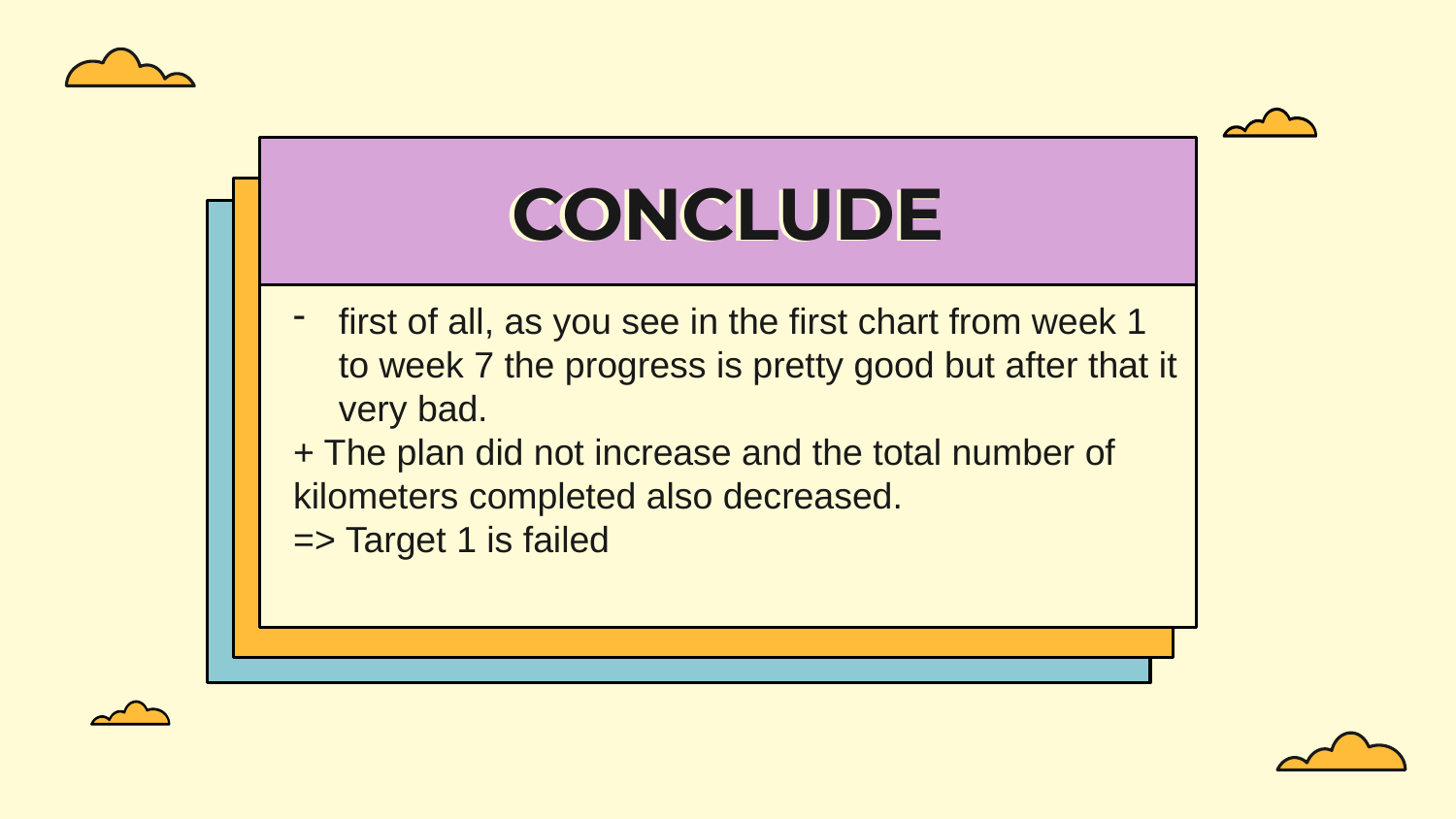

# CONCLUDE
first of all, as you see in the first chart from week 1 to week 7 the progress is pretty good but after that it very bad.
+ The plan did not increase and the total number of kilometers completed also decreased.
=> Target 1 is failed